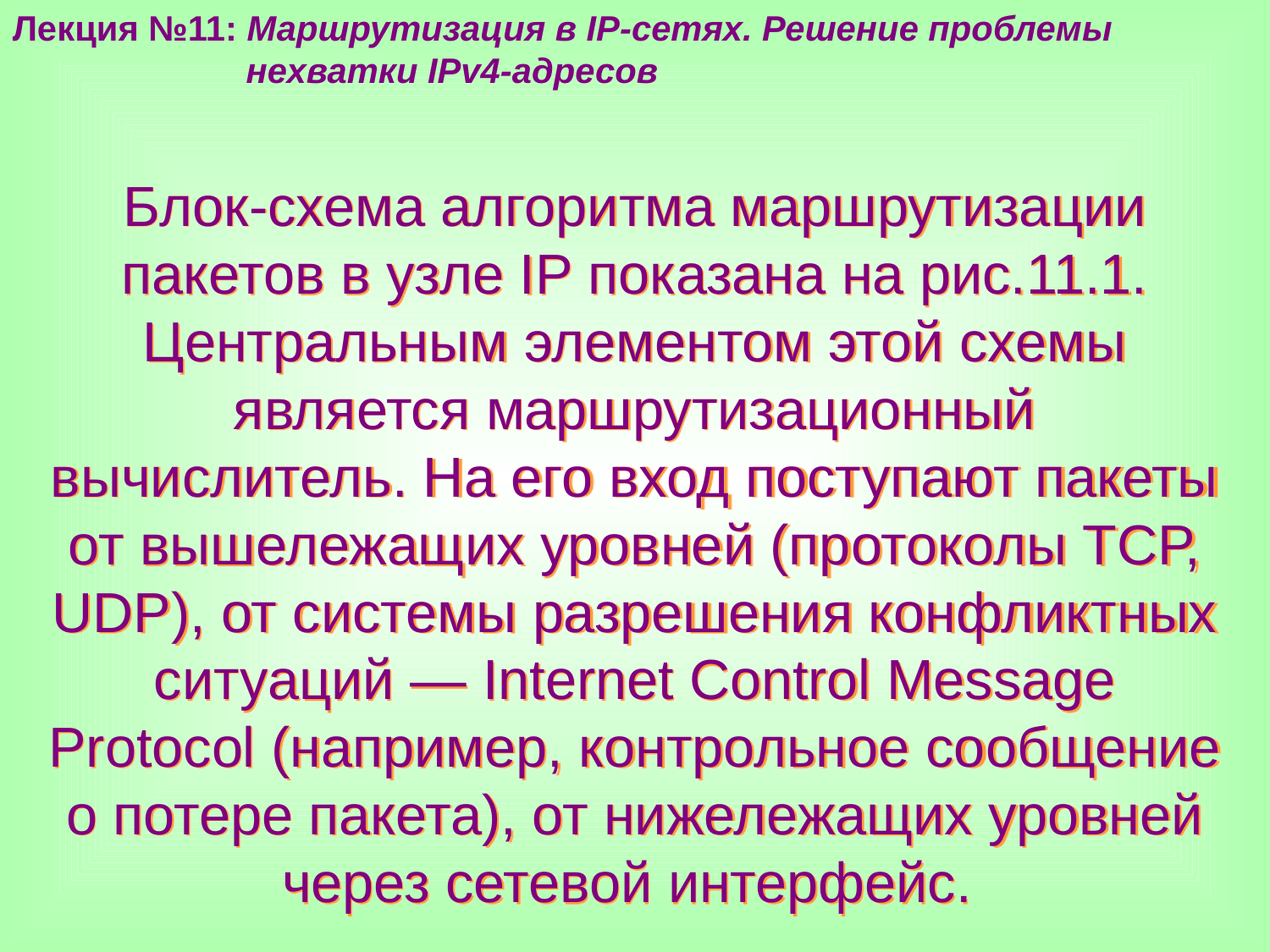

Лекция №11: Маршрутизация в IP-сетях. Решение проблемы
                        нехватки IPv4-адресов
Блок-схема алгоритма маршрутизации пакетов в узле IP показана на рис.11.1. Центральным элементом этой схемы является маршрутизационный вычислитель. На его вход поступают пакеты от вышележащих уровней (протоколы ТСР, UDP), от системы разрешения конфликтных ситуаций — Internet Control Message Protocol (например, контрольное сообщение о потере пакета), от нижележащих уровней через сетевой интерфейс.